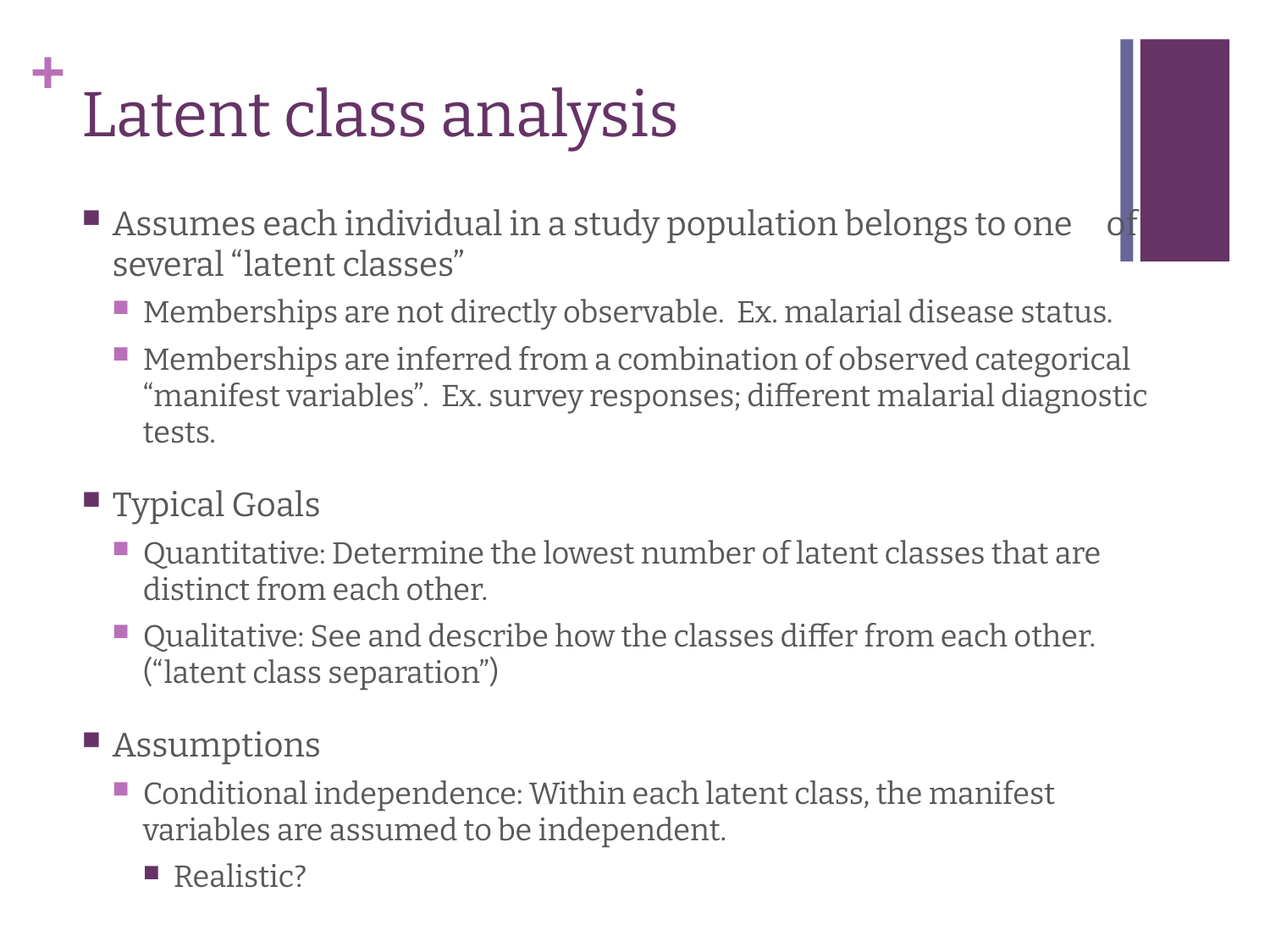

# Latent class analysis
Assumes each individual in a study population belongs to one     of several “latent classes”
Memberships are not directly observable.  Ex. malarial disease status.
Memberships are inferred from a combination of observed categorical “manifest variables”.  Ex. survey responses; different malarial diagnostic tests.
Typical Goals
Quantitative: Determine the lowest number of latent classes that are distinct from each other.
Qualitative: See and describe how the classes differ from each other. (“latent class separation”)
Assumptions
Conditional independence: Within each latent class, the manifest variables are assumed to be independent.
Realistic?